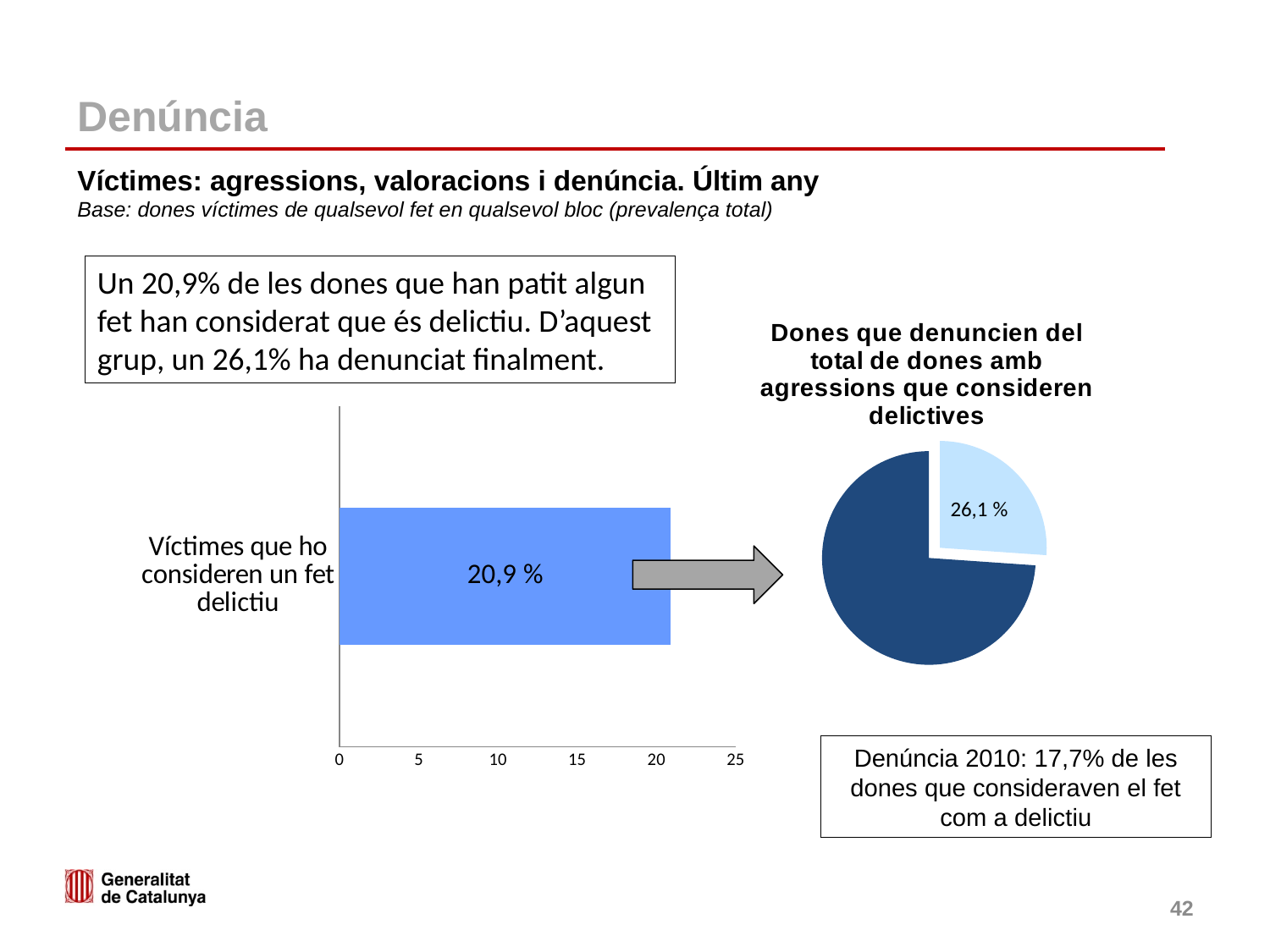

# Denúncia
Víctimes: agressions, valoracions i denúncia. Últim any
Base: dones víctimes de qualsevol fet en qualsevol bloc (prevalença total)
Un 20,9% de les dones que han patit algun fet han considerat que és delictiu. D’aquest grup, un 26,1% ha denunciat finalment.

### Chart: Dones que denuncien del total de dones amb agressions que consideren delictives

| Category |  |
|---|---|
| Denunciat | 26.1 |
| No denunciat | 73.9 |

### Chart

| Category |  |
|---|---|
| Víctimes que ho consideren un fet delictiu | 20.9 |
Denúncia 2010: 17,7% de les dones que consideraven el fet com a delictiu
42